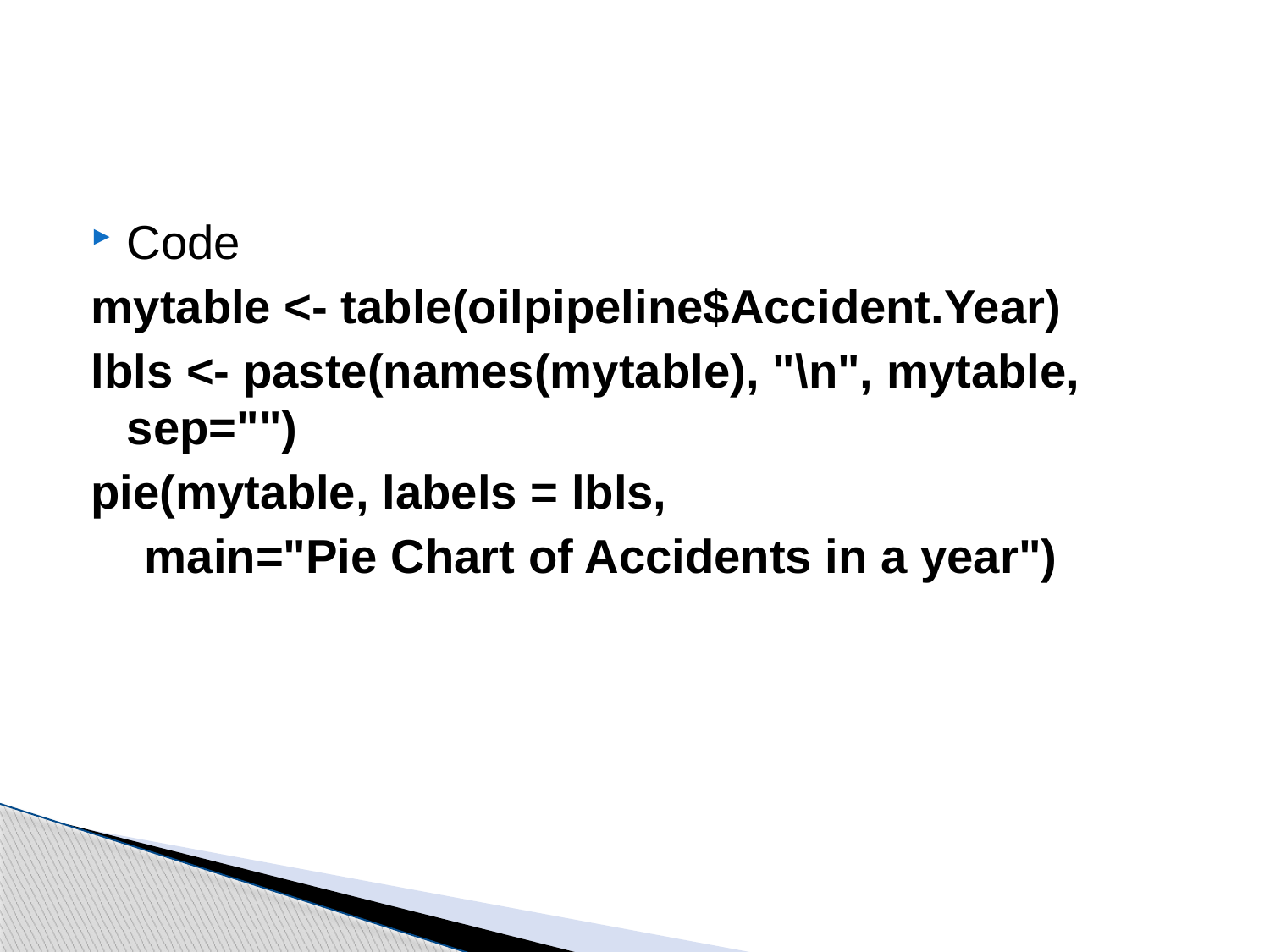

#
Code
mytable <- table(oilpipeline$Accident.Year)
lbls <- paste(names(mytable), "\n", mytable, sep="")
pie(mytable, labels = lbls,
    main="Pie Chart of Accidents in a year")